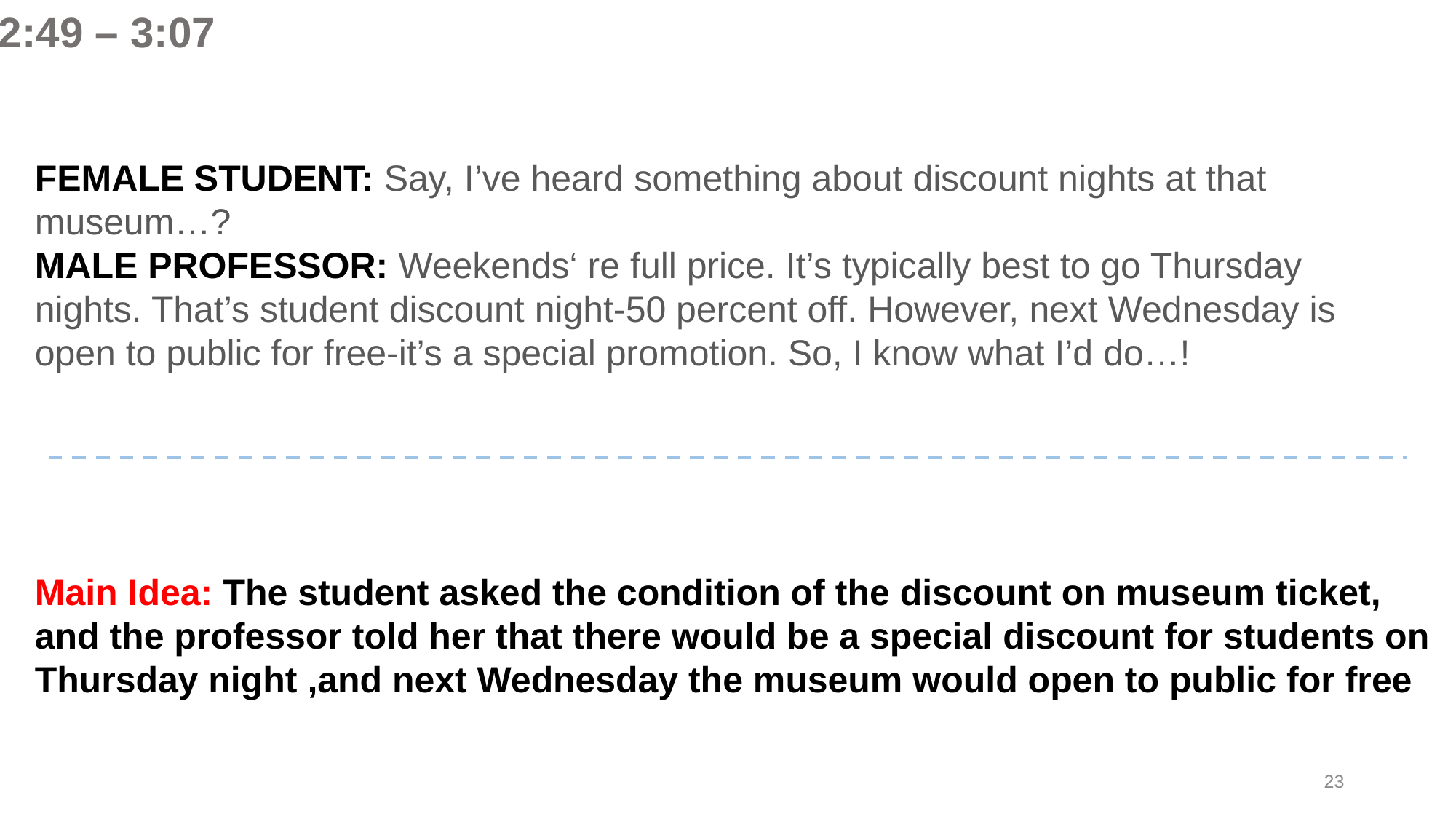

2:49 – 3:07
FEMALE STUDENT: Say, I’ve heard something about discount nights at that museum…?
MALE PROFESSOR: Weekends‘ re full price. It’s typically best to go Thursday nights. That’s student discount night-50 percent off. However, next Wednesday is open to public for free-it’s a special promotion. So, I know what I’d do…!

Main Idea: The student asked the condition of the discount on museum ticket, and the professor told her that there would be a special discount for students on Thursday night ,and next Wednesday the museum would open to public for free
23